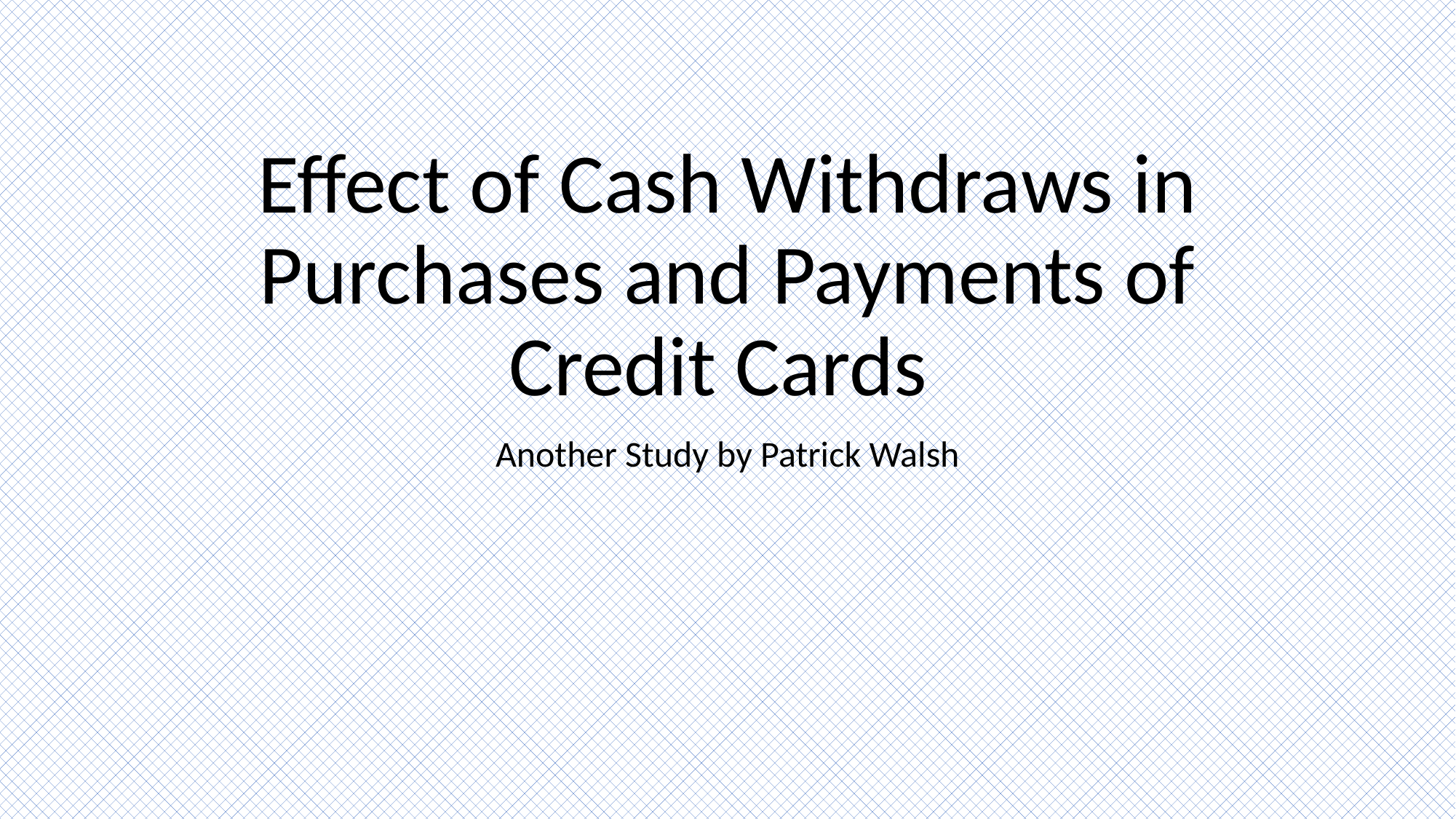

# Effect of Cash Withdraws in Purchases and Payments of Credit Cards
Another Study by Patrick Walsh